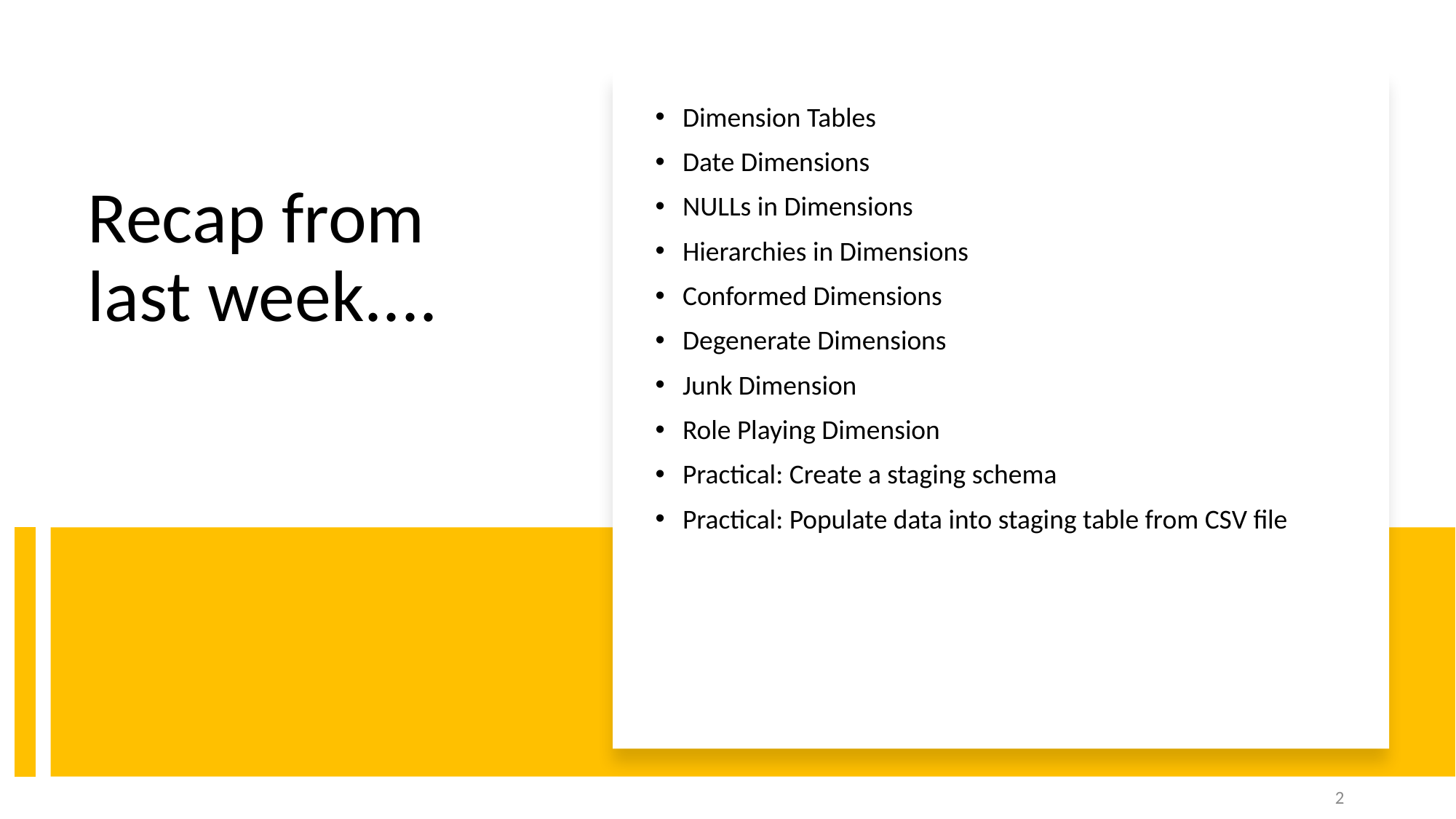

Prct

Dimension Tables
Date Dimensions
NULLs in Dimensions
Hierarchies in Dimensions
Conformed Dimensions
Degenerate Dimensions
Junk Dimension
Role Playing Dimension
Practical: Create a staging schema
Practical: Populate data into staging table from CSV file

# Recap from last week....

2